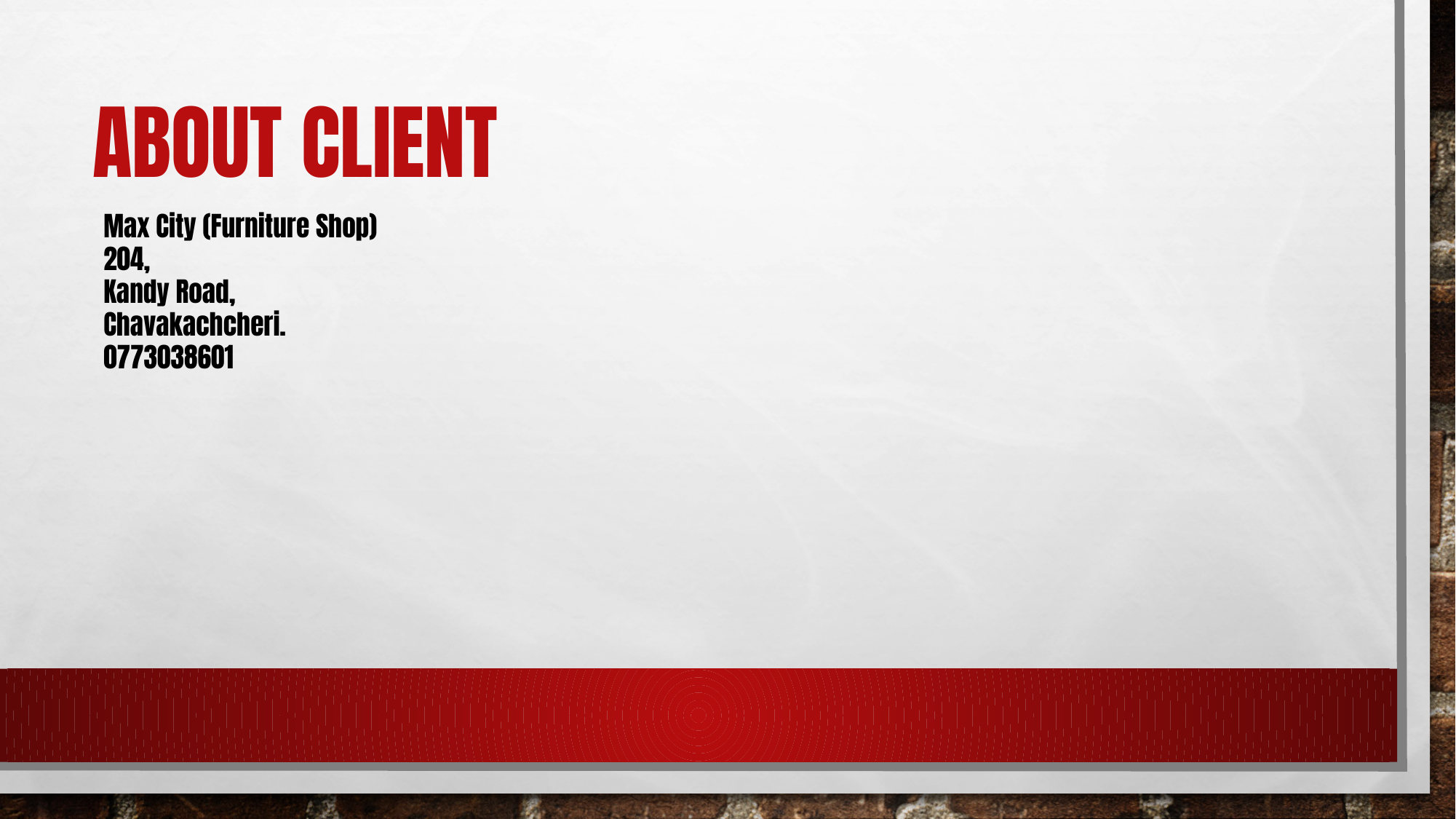

# About Client
Max City (Furniture Shop)
204,
Kandy Road,
Chavakachcheri.
0773038601